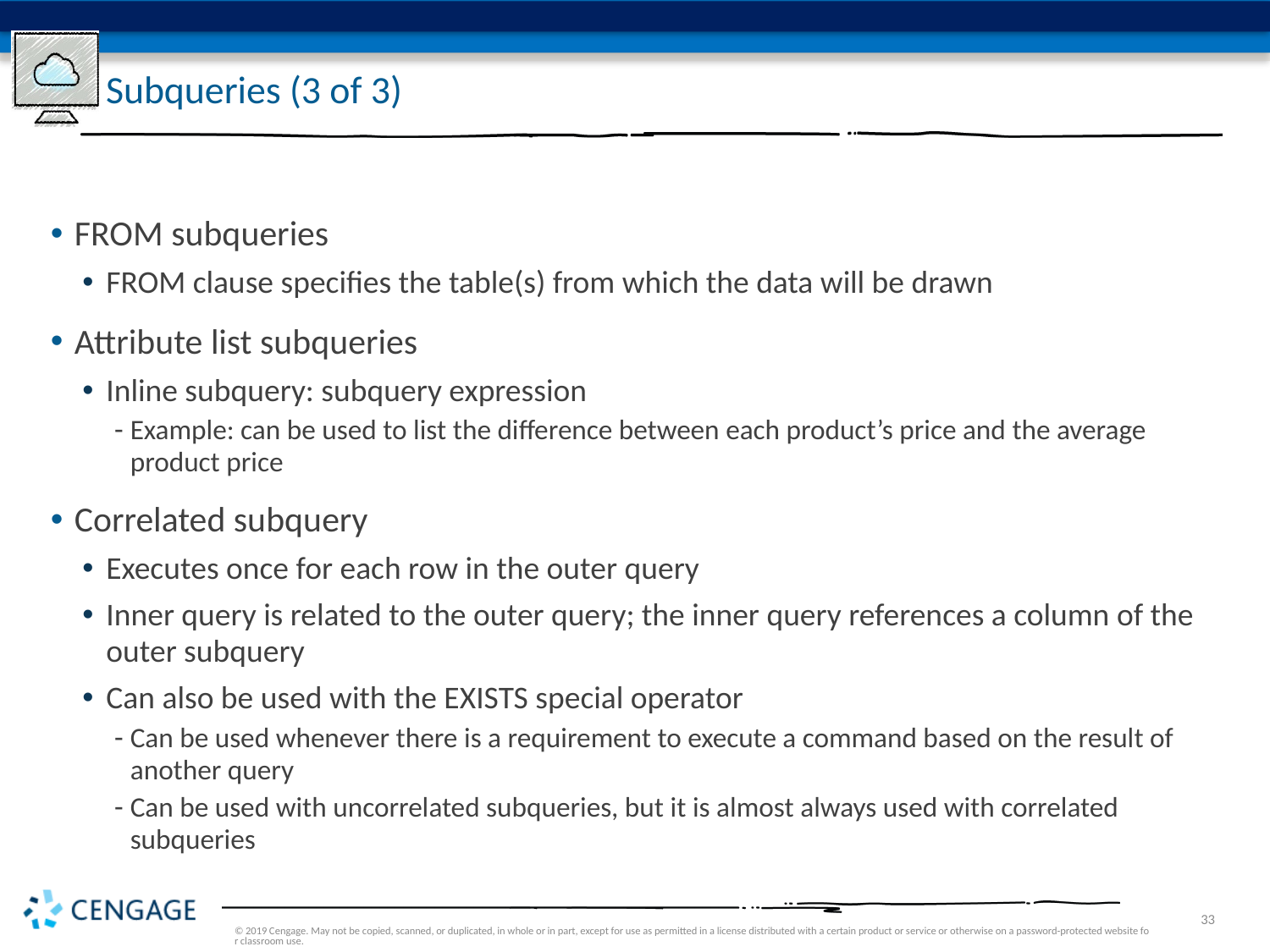

# Subqueries (3 of 3)
FROM subqueries
FROM clause specifies the table(s) from which the data will be drawn
Attribute list subqueries
Inline subquery: subquery expression
Example: can be used to list the difference between each product’s price and the average product price
Correlated subquery
Executes once for each row in the outer query
Inner query is related to the outer query; the inner query references a column of the outer subquery
Can also be used with the EXISTS special operator
Can be used whenever there is a requirement to execute a command based on the result of another query
Can be used with uncorrelated subqueries, but it is almost always used with correlated subqueries
© 2019 Cengage. May not be copied, scanned, or duplicated, in whole or in part, except for use as permitted in a license distributed with a certain product or service or otherwise on a password-protected website for classroom use.